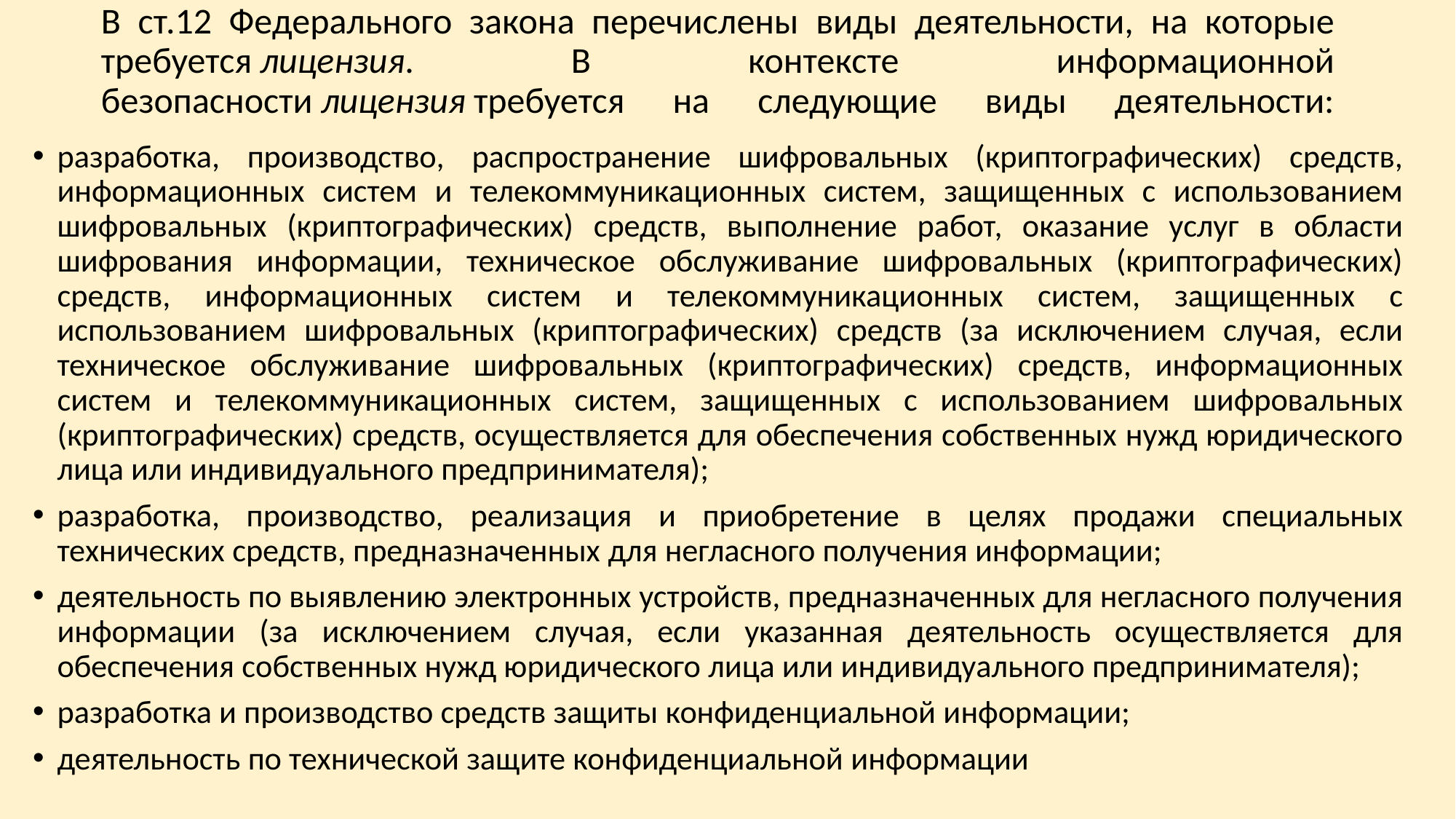

# В ст.12 Федерального закона перечислены виды деятельности, на которые требуется лицензия. В контексте информационной безопасности лицензия требуется на следующие виды деятельности:
разработка, производство, распространение шифровальных (криптографических) средств, информационных систем и телекоммуникационных систем, защищенных с использованием шифровальных (криптографических) средств, выполнение работ, оказание услуг в области шифрования информации, техническое обслуживание шифровальных (криптографических) средств, информационных систем и телекоммуникационных систем, защищенных с использованием шифровальных (криптографических) средств (за исключением случая, если техническое обслуживание шифровальных (криптографических) средств, информационных систем и телекоммуникационных систем, защищенных с использованием шифровальных (криптографических) средств, осуществляется для обеспечения собственных нужд юридического лица или индивидуального предпринимателя);
разработка, производство, реализация и приобретение в целях продажи специальных технических средств, предназначенных для негласного получения информации;
деятельность по выявлению электронных устройств, предназначенных для негласного получения информации (за исключением случая, если указанная деятельность осуществляется для обеспечения собственных нужд юридического лица или индивидуального предпринимателя);
разработка и производство средств защиты конфиденциальной информации;
деятельность по технической защите конфиденциальной информации